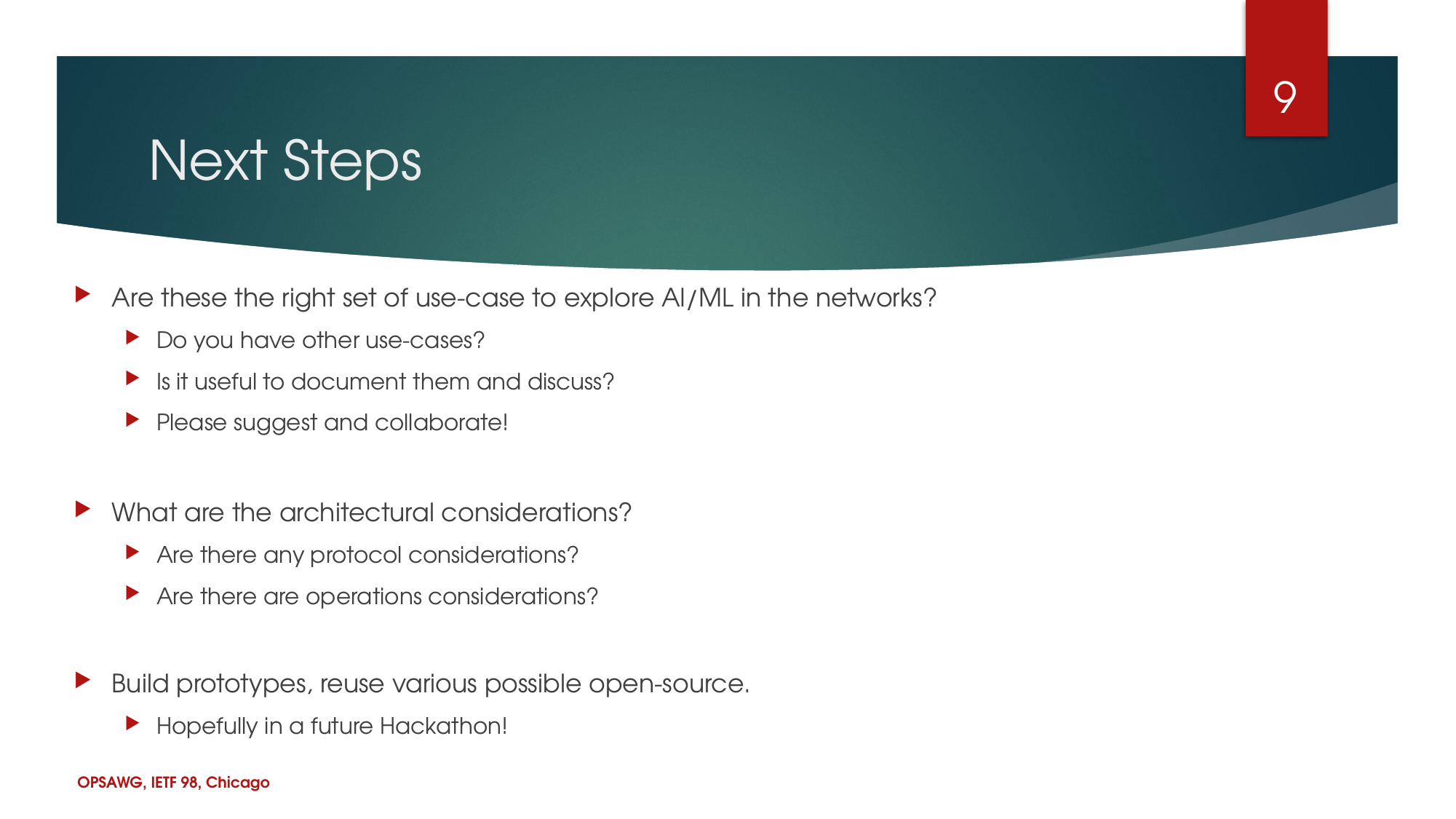

9
# Next Steps
Are these the right set of use-case to explore AI/ML in the networks?
Do you have other use-cases?
Is it useful to document them and discuss?
Please suggest and collaborate!

What are the architectural considerations?
Are there any protocol considerations?
Are there are operations considerations?

Build prototypes, reuse various possible open-source.
Hopefully in a future Hackathon!
OPSAWG, IETF 98, Chicago